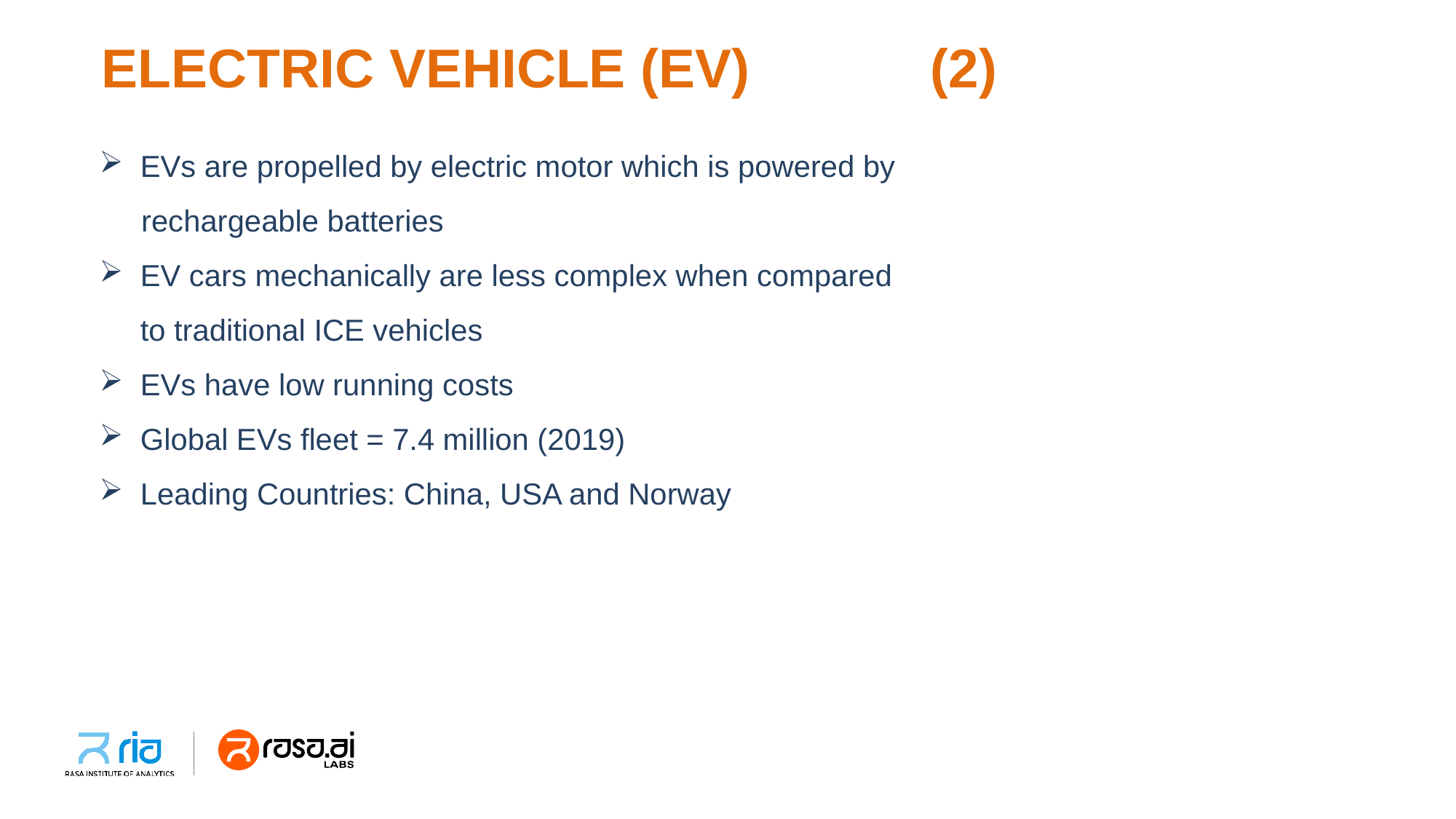

ELECTRIC VEHICLE (EV)            (2)
EVs are propelled by electric motor which is powered by
     rechargeable batteries
EV cars mechanically are less complex when compared to traditional ICE vehicles
EVs have low running costs
Global EVs fleet = 7.4 million (2019)
Leading Countries: China, USA and Norway